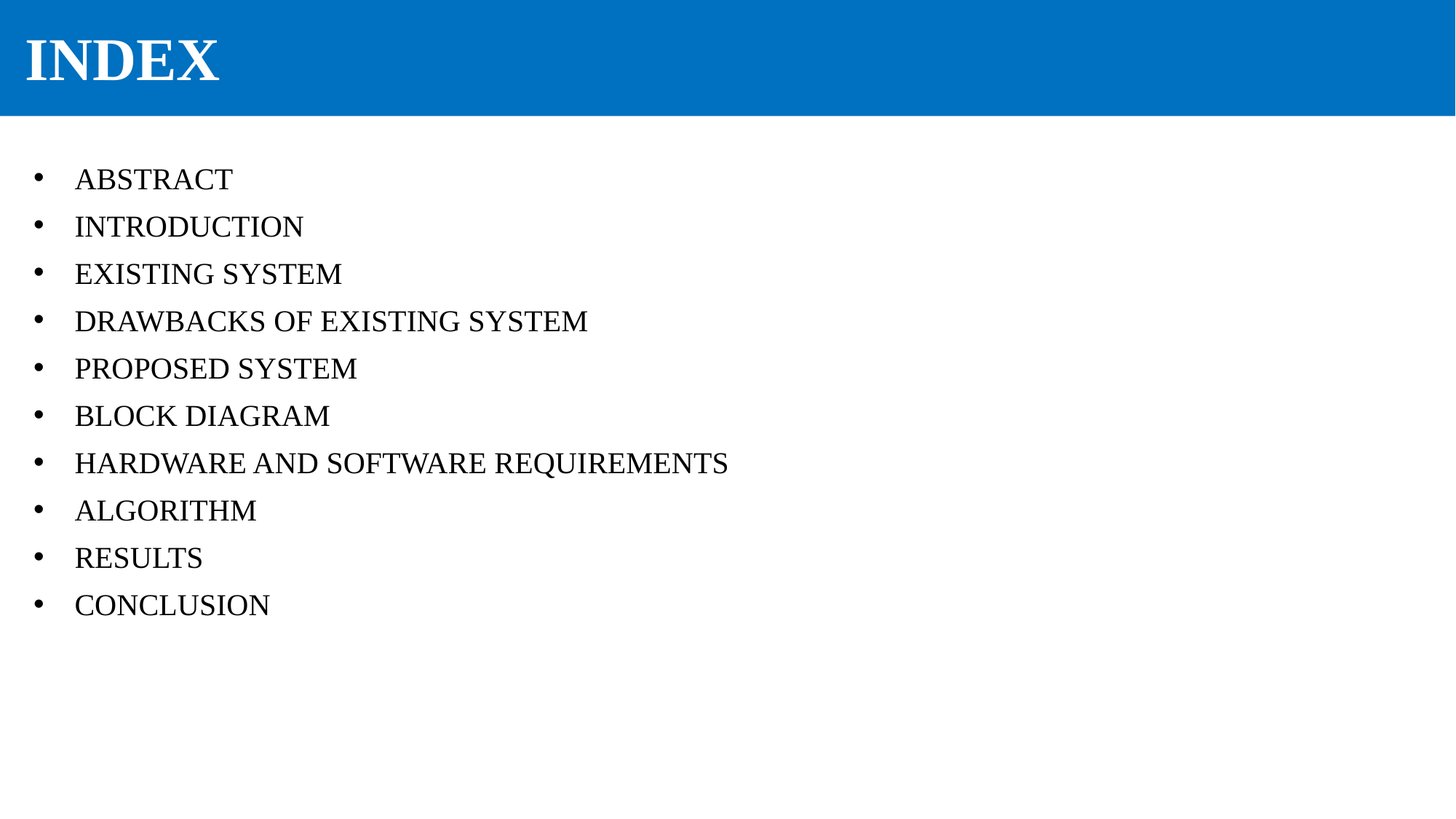

INDEX
ABSTRACT
INTRODUCTION
EXISTING SYSTEM
DRAWBACKS OF EXISTING SYSTEM
PROPOSED SYSTEM
BLOCK DIAGRAM
HARDWARE AND SOFTWARE REQUIREMENTS
ALGORITHM
RESULTS
CONCLUSION